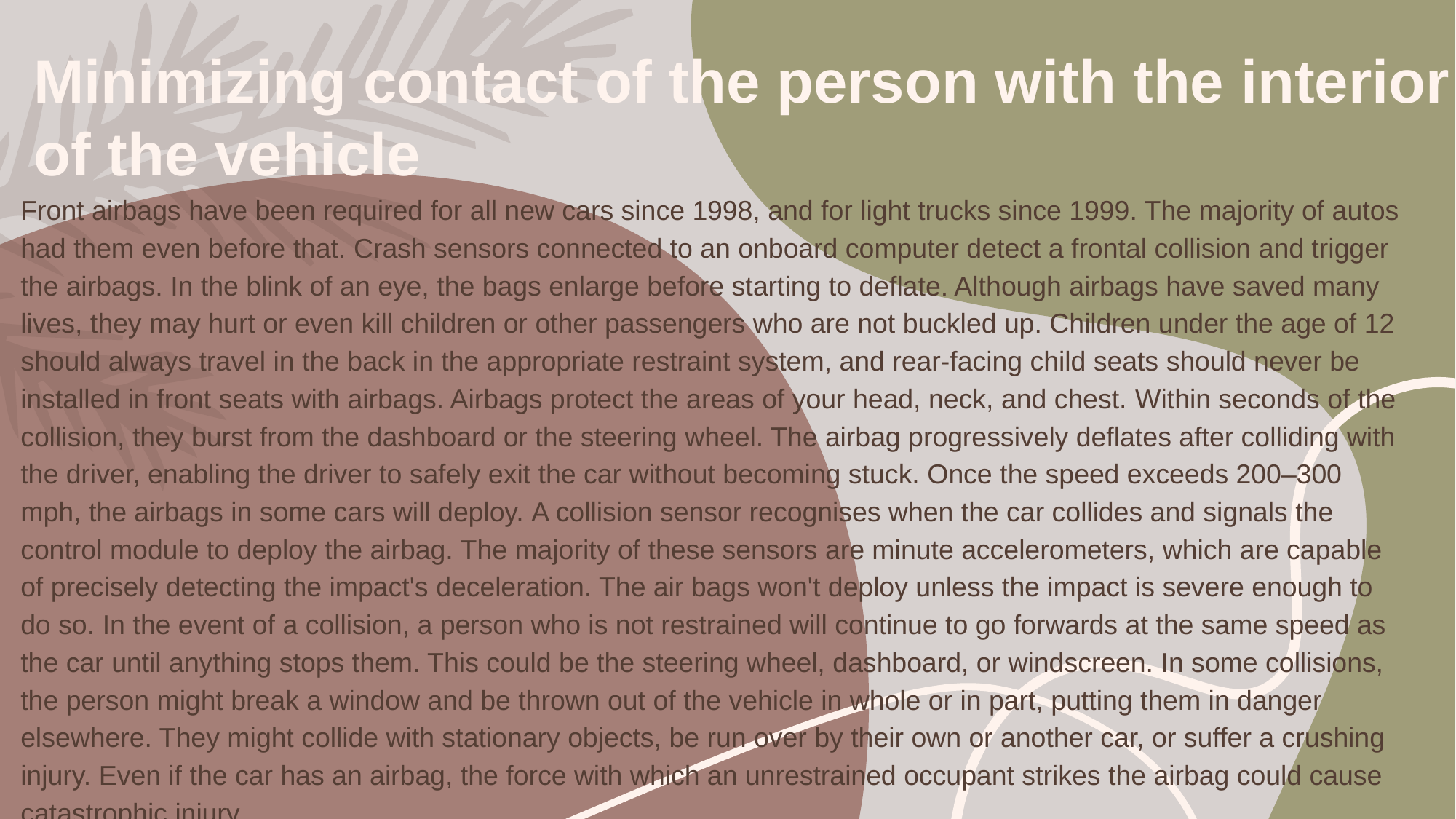

# Minimizing contact of the person with the interior of the vehicle
Front airbags have been required for all new cars since 1998, and for light trucks since 1999. The majority of autos had them even before that. Crash sensors connected to an onboard computer detect a frontal collision and trigger the airbags. In the blink of an eye, the bags enlarge before starting to deflate. Although airbags have saved many lives, they may hurt or even kill children or other passengers who are not buckled up. Children under the age of 12 should always travel in the back in the appropriate restraint system, and rear-facing child seats should never be installed in front seats with airbags. Airbags protect the areas of your head, neck, and chest. Within seconds of the collision, they burst from the dashboard or the steering wheel. The airbag progressively deflates after colliding with the driver, enabling the driver to safely exit the car without becoming stuck. Once the speed exceeds 200–300 mph, the airbags in some cars will deploy. A collision sensor recognises when the car collides and signals the control module to deploy the airbag. The majority of these sensors are minute accelerometers, which are capable of precisely detecting the impact's deceleration. The air bags won't deploy unless the impact is severe enough to do so. In the event of a collision, a person who is not restrained will continue to go forwards at the same speed as the car until anything stops them. This could be the steering wheel, dashboard, or windscreen. In some collisions, the person might break a window and be thrown out of the vehicle in whole or in part, putting them in danger elsewhere. They might collide with stationary objects, be run over by their own or another car, or suffer a crushing injury. Even if the car has an airbag, the force with which an unrestrained occupant strikes the airbag could cause catastrophic injury.